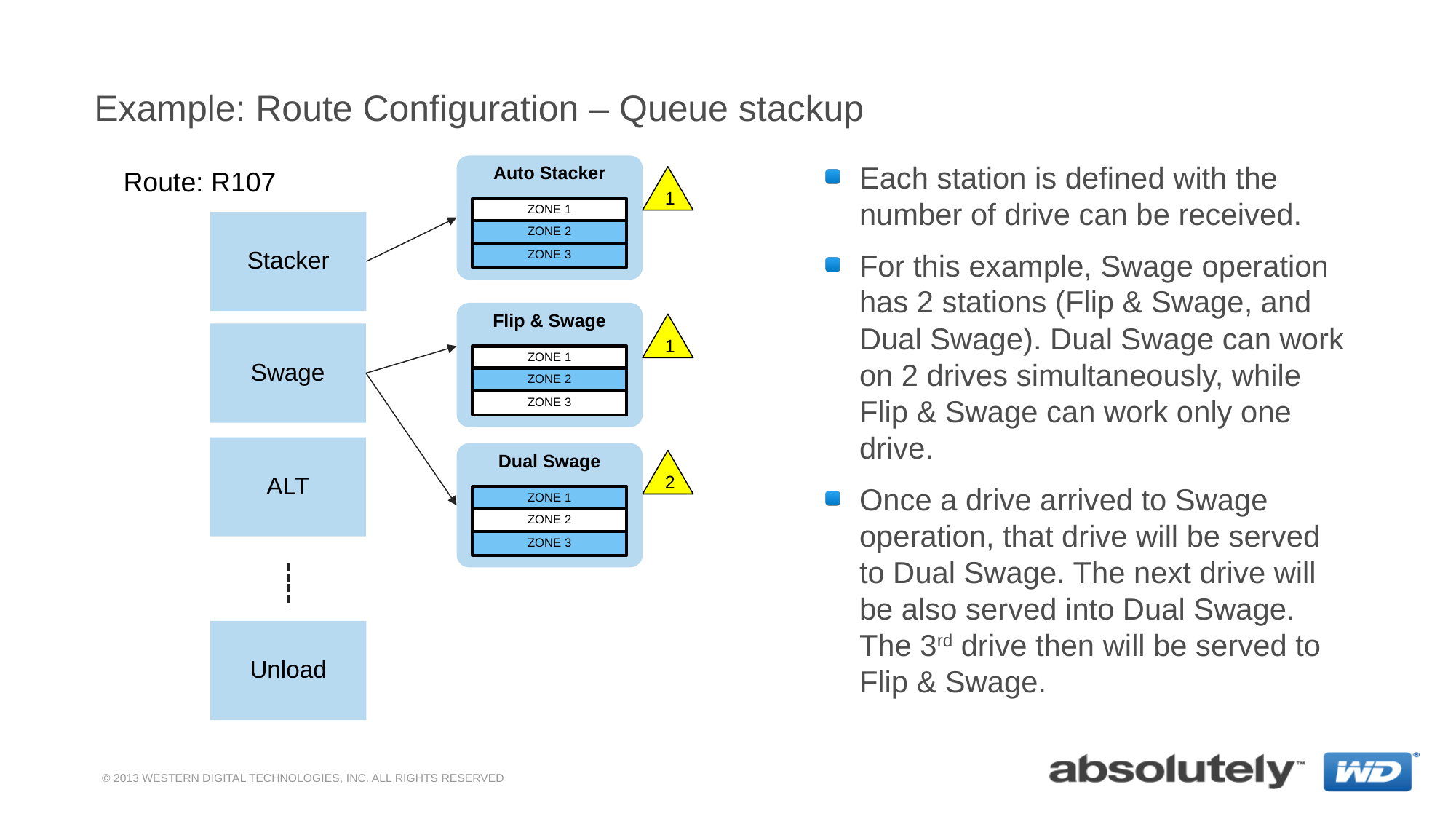

# Example: Route Configuration – Queue stackup
Each station is defined with the number of drive can be received.
For this example, Swage operation has 2 stations (Flip & Swage, and Dual Swage). Dual Swage can work on 2 drives simultaneously, while Flip & Swage can work only one drive.
Once a drive arrived to Swage operation, that drive will be served to Dual Swage. The next drive will be also served into Dual Swage. The 3rd drive then will be served to Flip & Swage.
Auto Stacker
Route: R107
1
ZONE 1
Stacker
ZONE 2
ZONE 3
Flip & Swage
1
Swage
ZONE 1
ZONE 2
ZONE 3
ALT
Dual Swage
2
ZONE 1
ZONE 2
ZONE 3
Unload